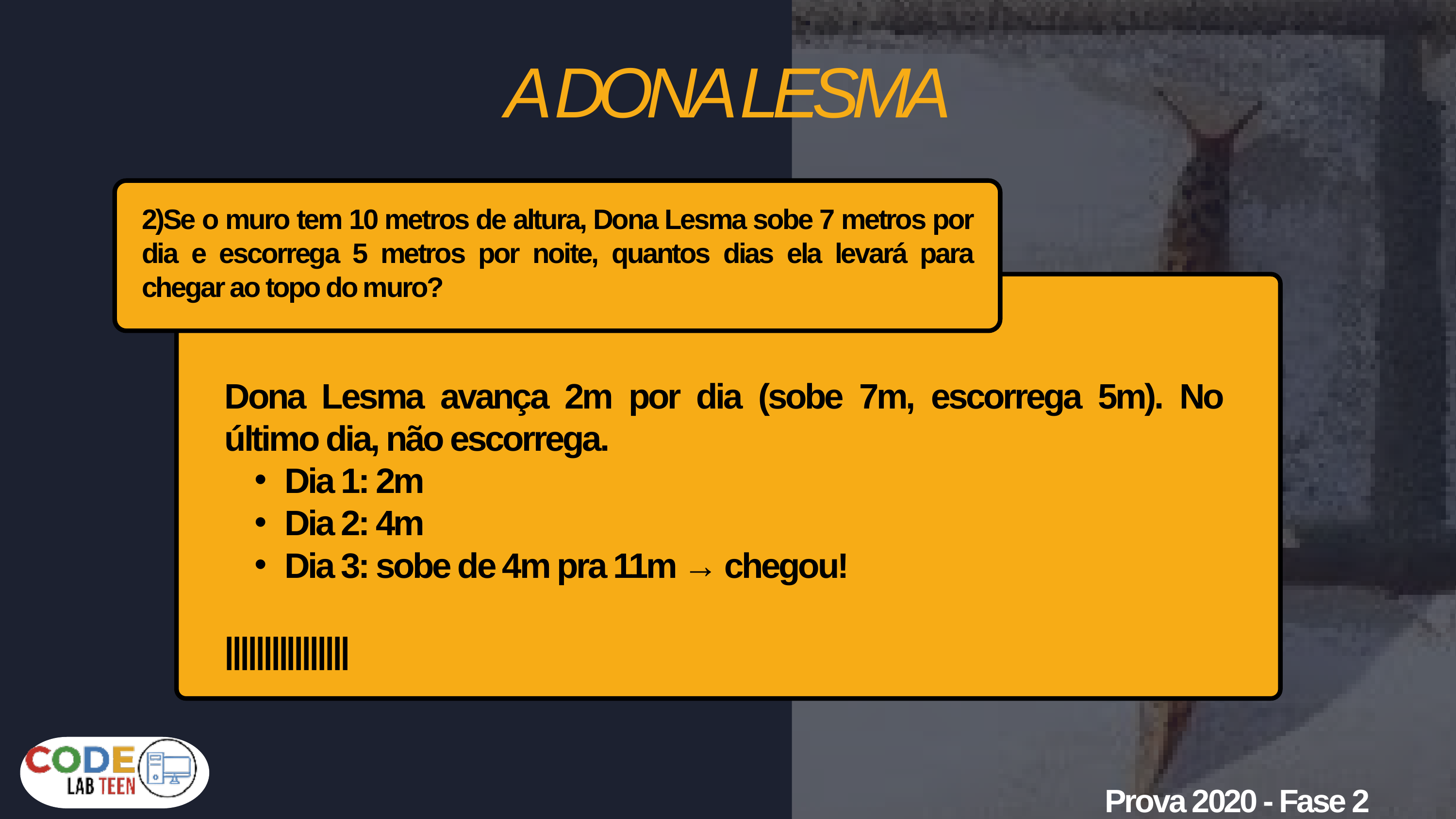

A DONA LESMA

2)Se o muro tem 10 metros de altura, Dona Lesma sobe 7 metros por dia e escorrega 5 metros por noite, quantos dias ela levará para chegar ao topo do muro?

Dona Lesma avança 2m por dia (sobe 7m, escorrega 5m). No último dia, não escorrega.
Dia 1: 2m
Dia 2: 4m
Dia 3: sobe de 4m pra 11m → chegou!

||||||||||||||||

Prova 2020 - Fase 2